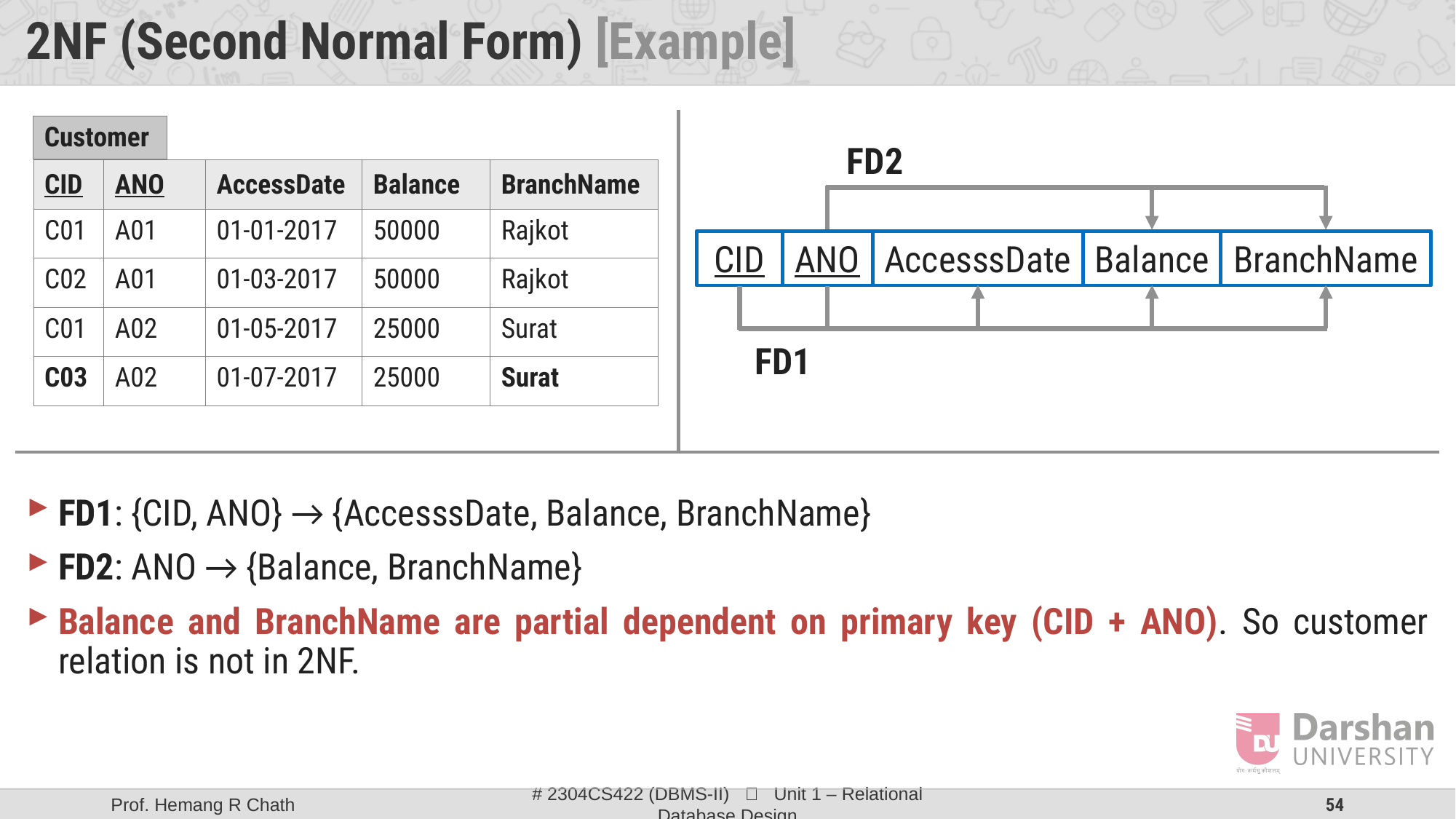

# 2NF (Second Normal Form) [Example]

FD1: {CID, ANO} → {AccesssDate, Balance, BranchName}
FD2: ANO → {Balance, BranchName}
Balance and BranchName are partial dependent on primary key (CID + ANO). So customer relation is not in 2NF.
| Customer |
| --- |
FD2
| CID | ANO | AccessDate | Balance | BranchName |
| --- | --- | --- | --- | --- |
| C01 | A01 | 01-01-2017 | 50000 | Rajkot |
| C02 | A01 | 01-03-2017 | 50000 | Rajkot |
| C01 | A02 | 01-05-2017 | 25000 | Surat |
| C03 | A02 | 01-07-2017 | 25000 | Surat |
CID
ANO
AccesssDate
Balance
BranchName

FD1